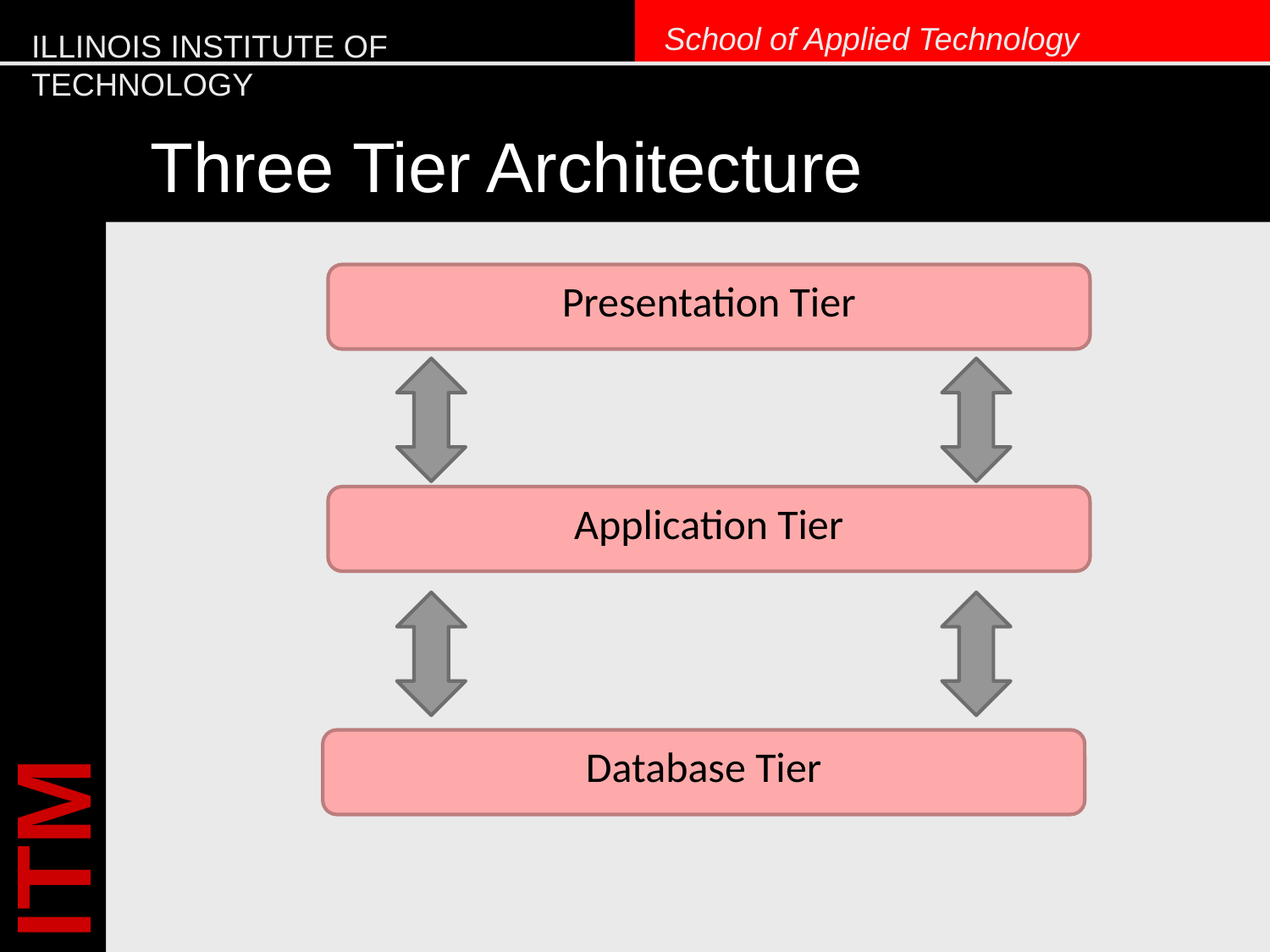

# Three Tier Architecture
Presentation Tier

Application Tier

Database Tier